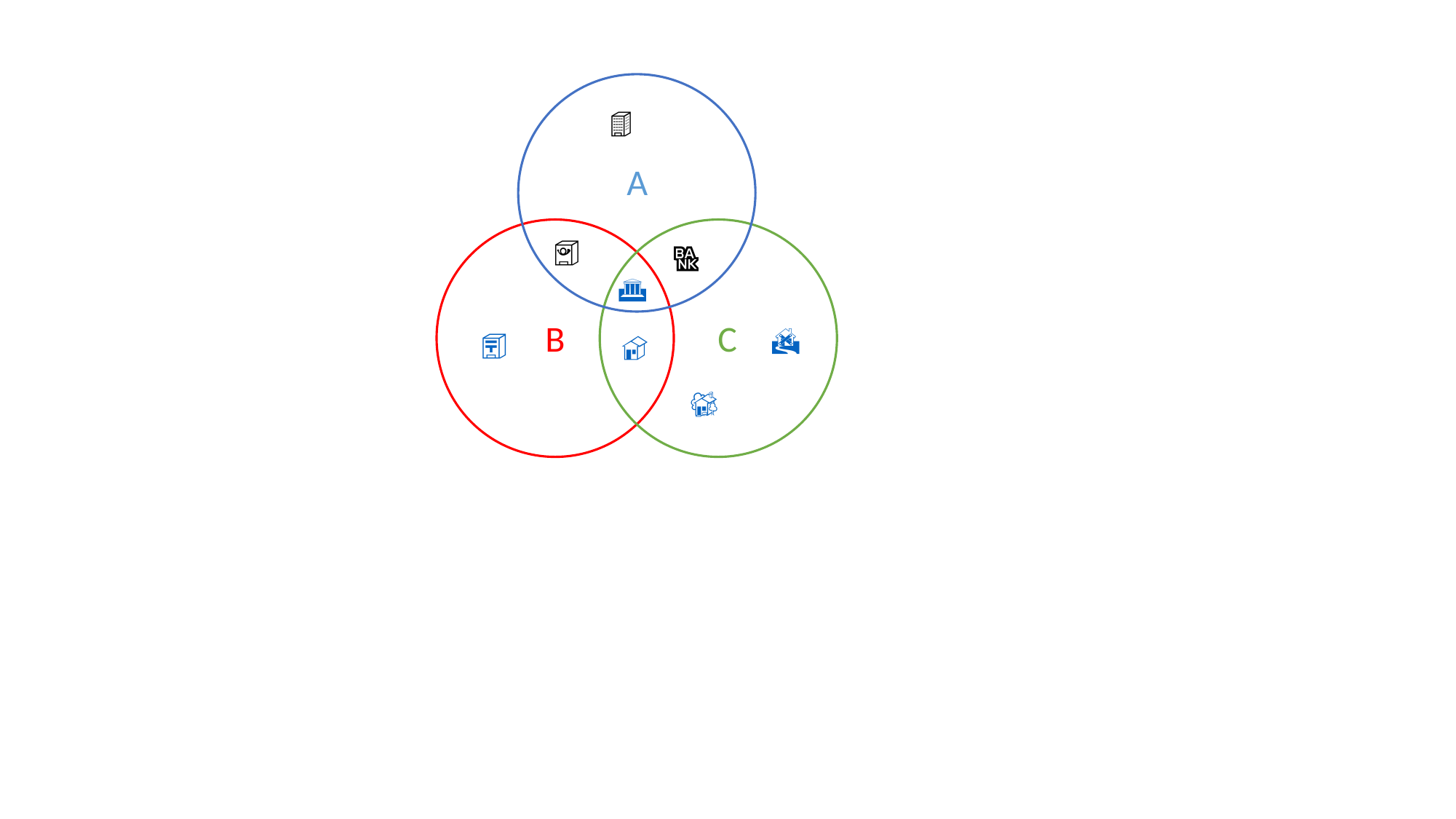

🏢
A

🏤
🏦
🏛️
B
C
🏚️
🏣
🏠
🏡